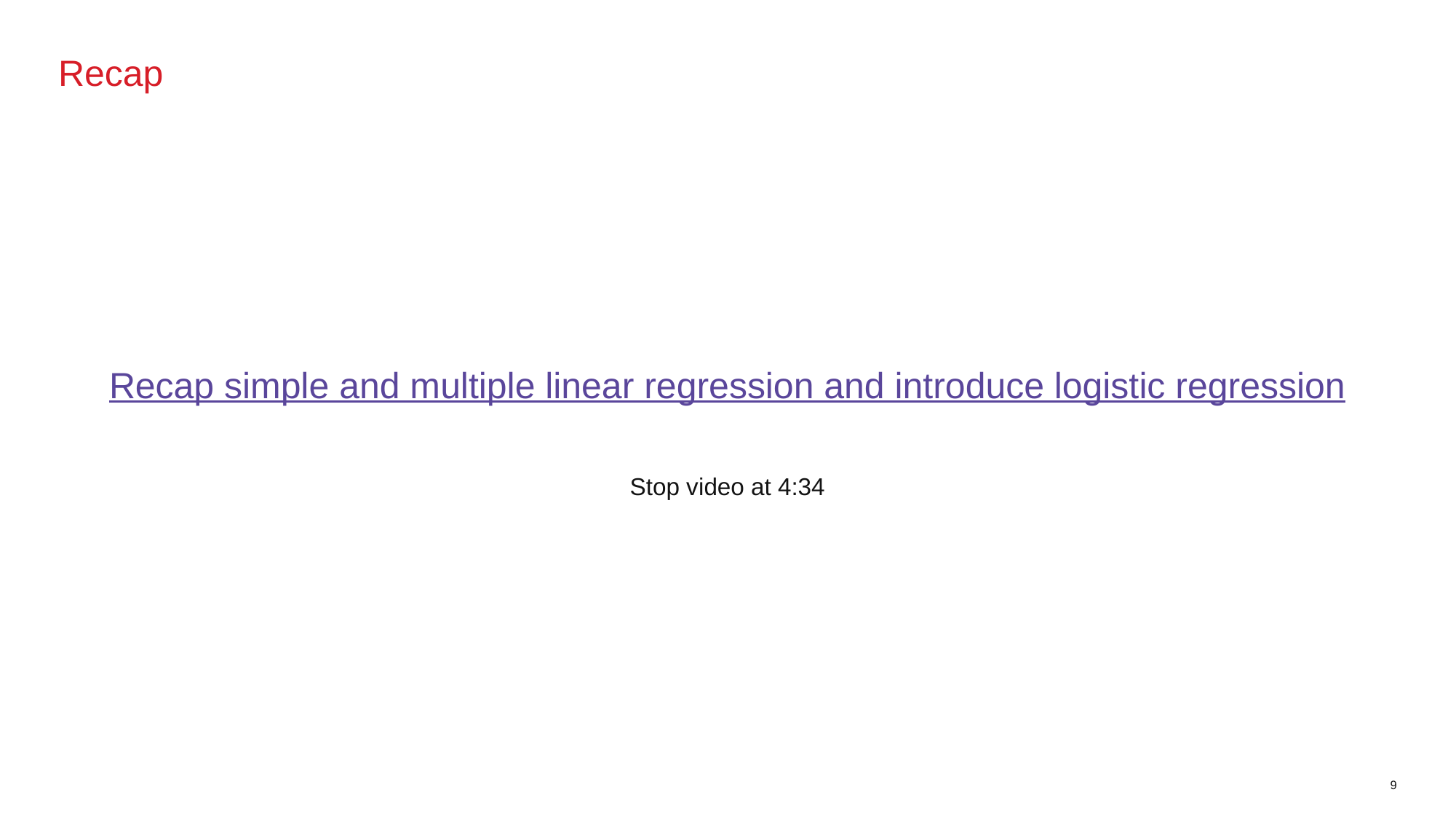

# Recap

Recap simple and multiple linear regression and introduce logistic regression

Stop video at 4:34
9